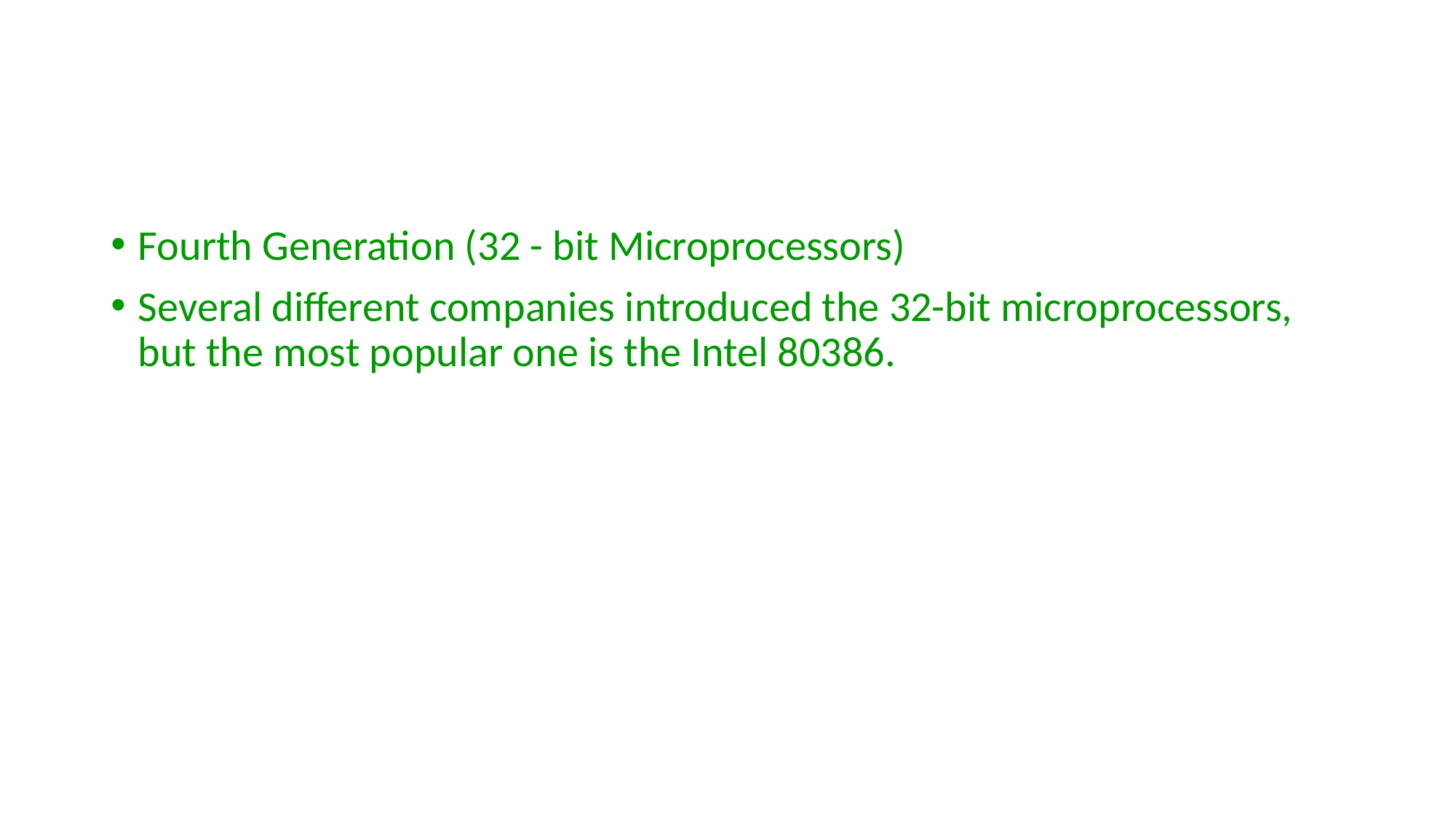

#
Fourth Generation (32 - bit Microprocessors)
Several different companies introduced the 32-bit microprocessors, but the most popular one is the Intel 80386.